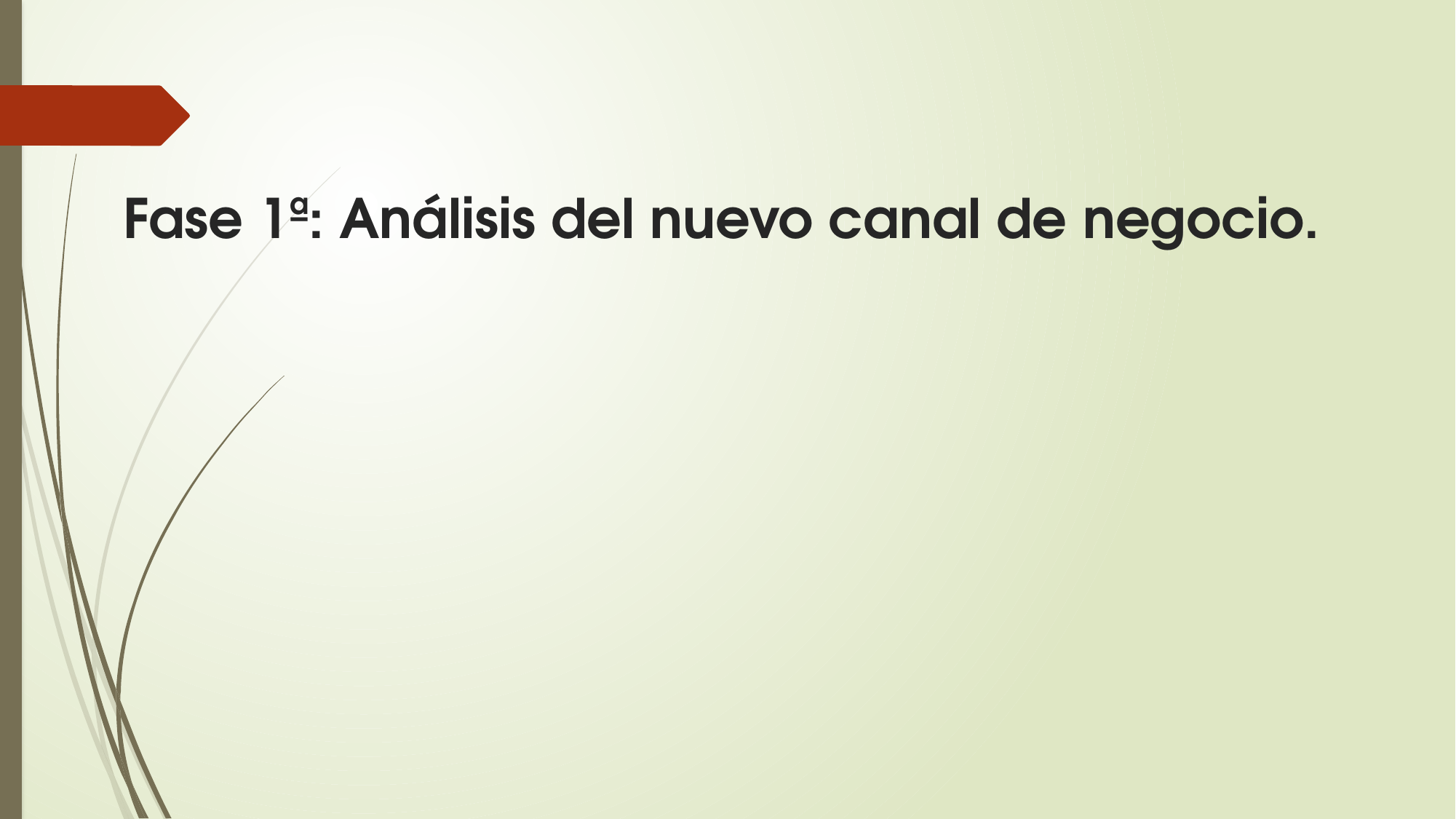

# Fase 1ª: Análisis del nuevo canal de negocio.